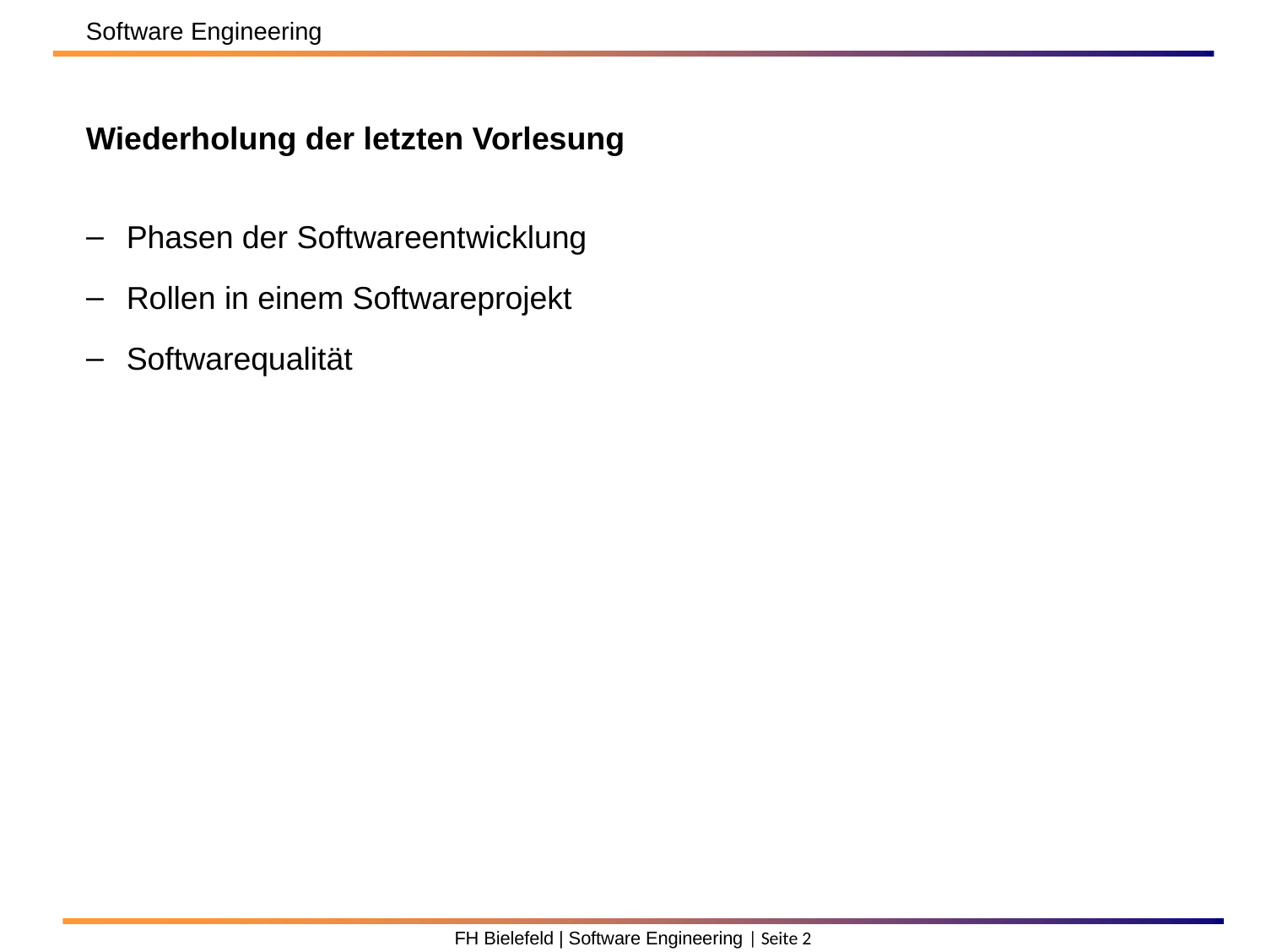

Software Engineering

Wiederholung der letzten Vorlesung

Phasen der Softwareentwicklung
Rollen in einem Softwareprojekt
Softwarequalität